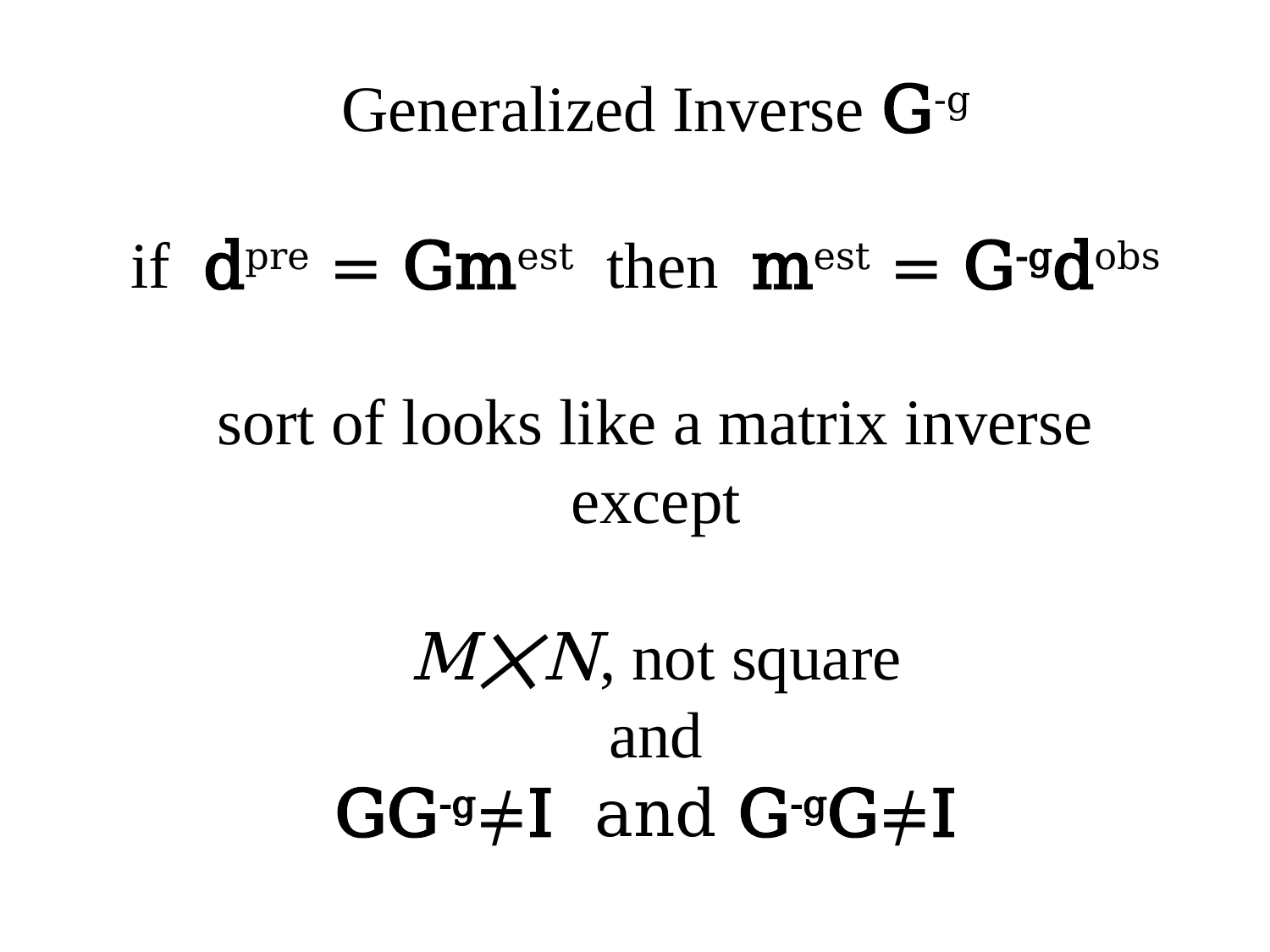

# Generalized Inverse G-g if  dpre = Gmest  then  mest = G-gdobs sort of looks like a matrix inverse except M⨉N, not square and GG-g≠I  and G-gG≠I